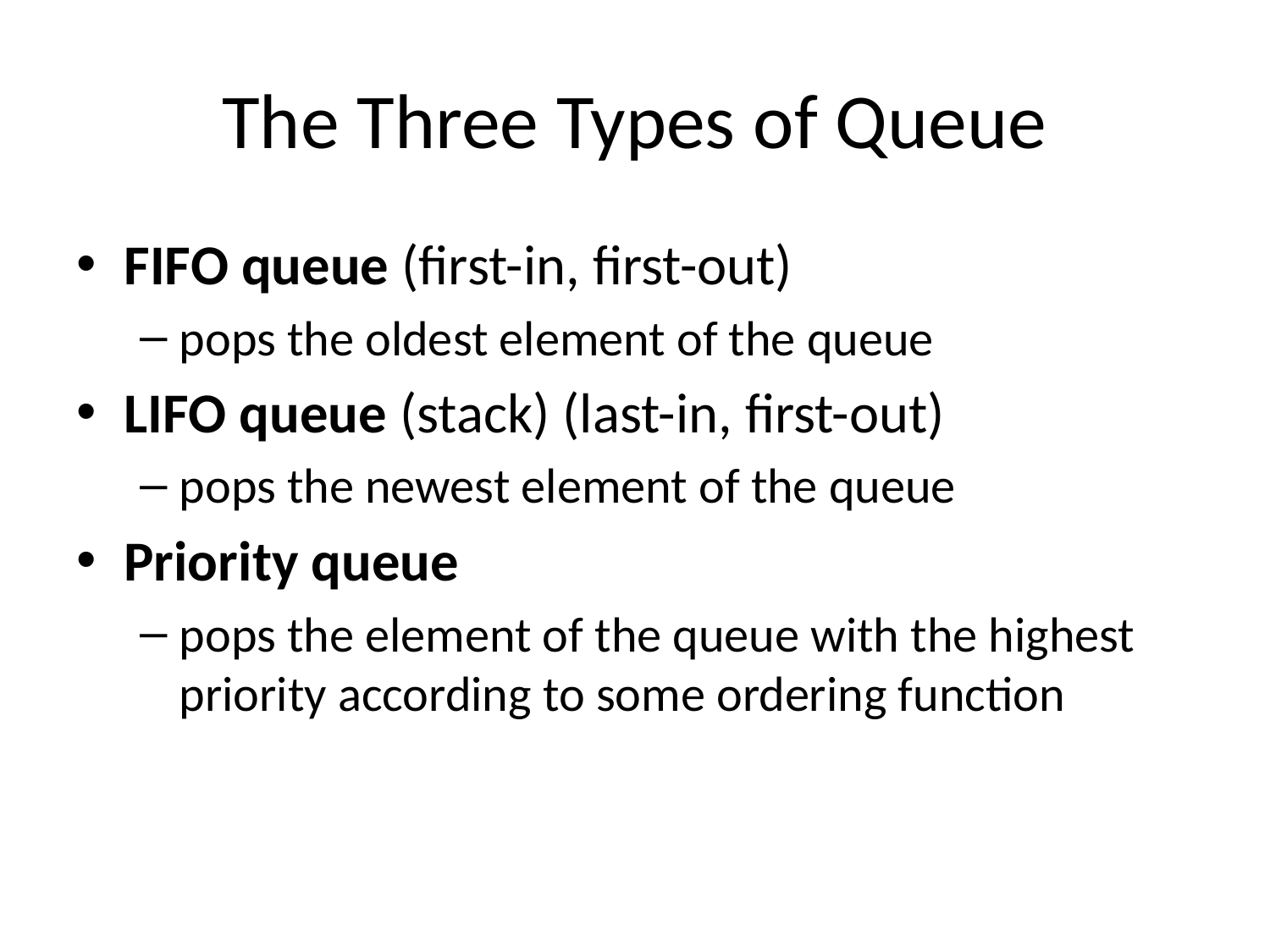

# The Three Types of Queue
FIFO queue (first-in, first-out)
pops the oldest element of the queue
LIFO queue (stack) (last-in, first-out)
pops the newest element of the queue
Priority queue
pops the element of the queue with the highest priority according to some ordering function